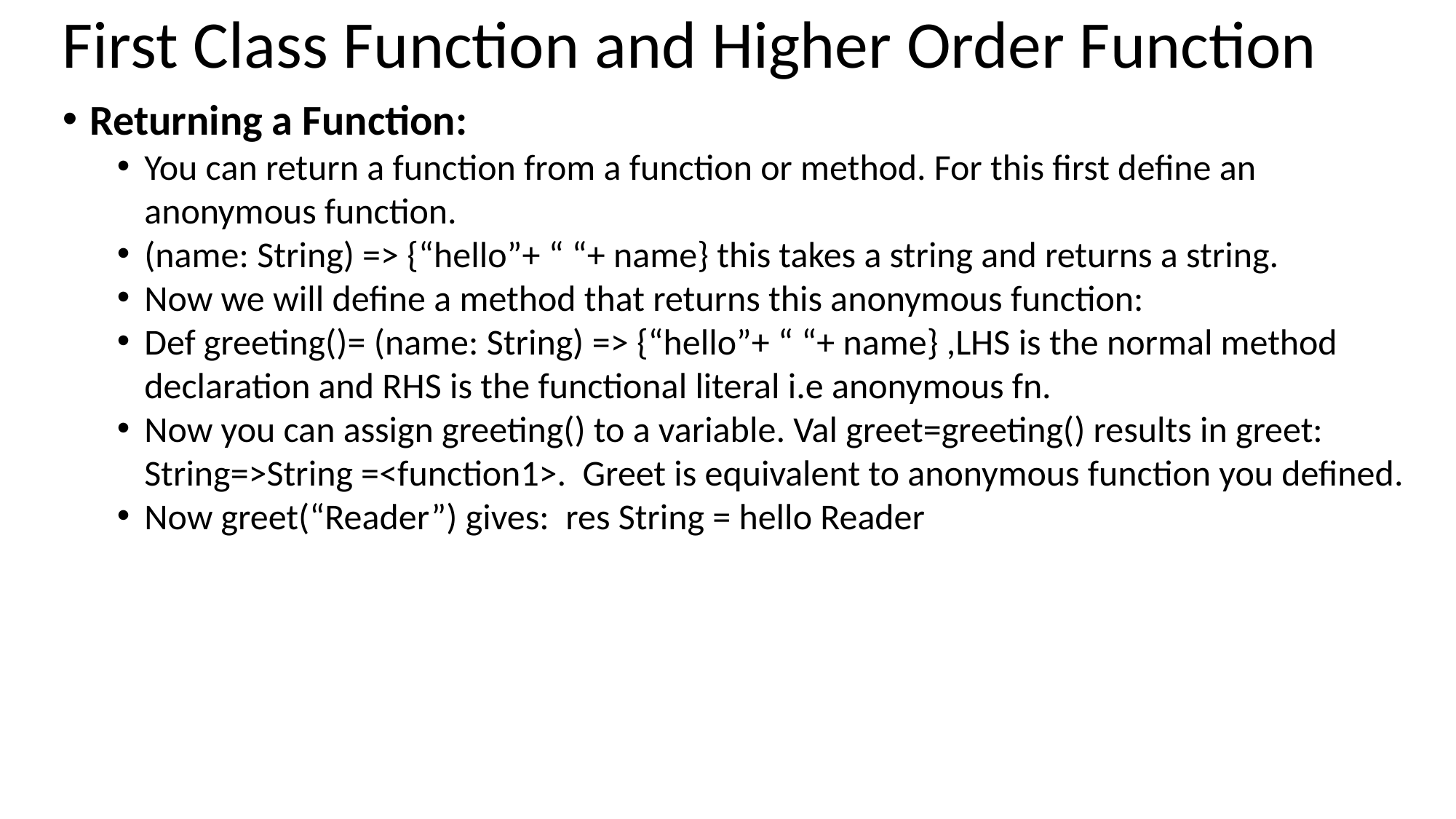

First Class Function and Higher Order Function
Returning a Function:
You can return a function from a function or method. For this first define an anonymous function.
(name: String) => {“hello”+ “ “+ name} this takes a string and returns a string.
Now we will define a method that returns this anonymous function:
Def greeting()= (name: String) => {“hello”+ “ “+ name} ,LHS is the normal method declaration and RHS is the functional literal i.e anonymous fn.
Now you can assign greeting() to a variable. Val greet=greeting() results in greet: String=>String =<function1>.  Greet is equivalent to anonymous function you defined.
Now greet(“Reader”) gives:  res String = hello Reader